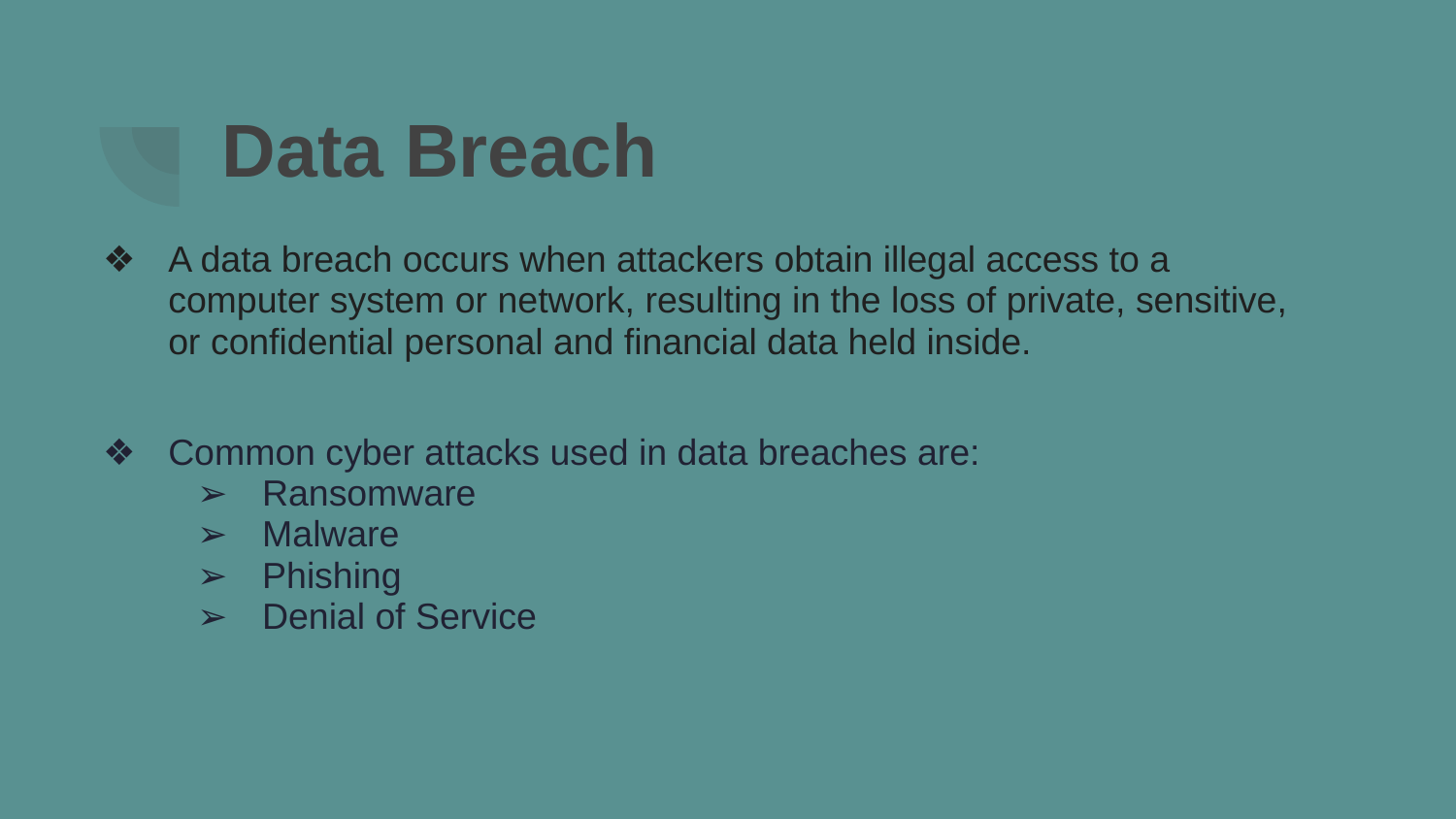

# Data Breach
A data breach occurs when attackers obtain illegal access to a computer system or network, resulting in the loss of private, sensitive, or confidential personal and financial data held inside.

Common cyber attacks used in data breaches are:
Ransomware
Malware
Phishing
Denial of Service